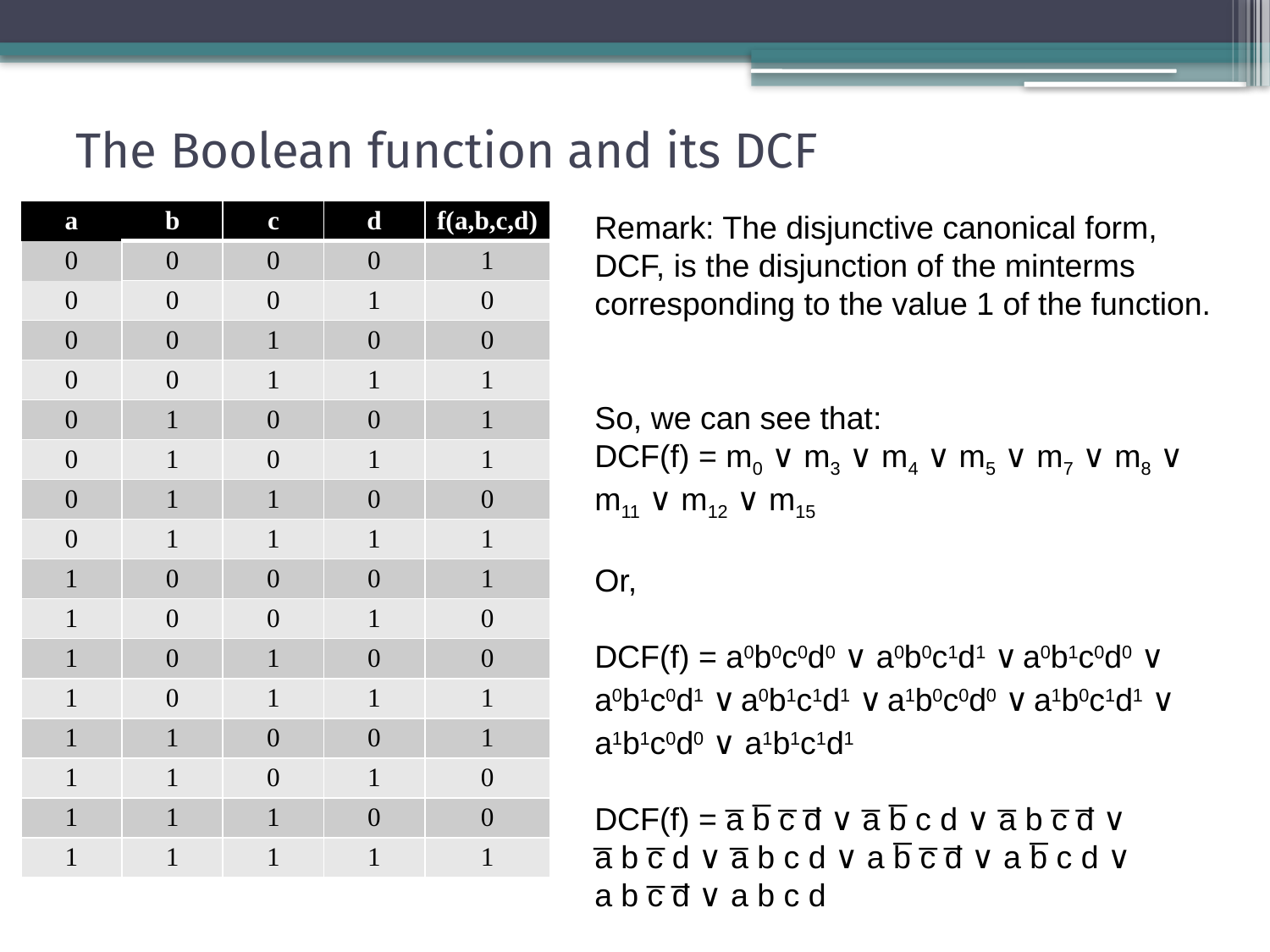

# The Boolean function and its DCF
| a | b | c | d | f(a,b,c,d) |
| --- | --- | --- | --- | --- |
| 0 | 0 | 0 | 0 | 1 |
| 0 | 0 | 0 | 1 | 0 |
| 0 | 0 | 1 | 0 | 0 |
| 0 | 0 | 1 | 1 | 1 |
| 0 | 1 | 0 | 0 | 1 |
| 0 | 1 | 0 | 1 | 1 |
| 0 | 1 | 1 | 0 | 0 |
| 0 | 1 | 1 | 1 | 1 |
| 1 | 0 | 0 | 0 | 1 |
| 1 | 0 | 0 | 1 | 0 |
| 1 | 0 | 1 | 0 | 0 |
| 1 | 0 | 1 | 1 | 1 |
| 1 | 1 | 0 | 0 | 1 |
| 1 | 1 | 0 | 1 | 0 |
| 1 | 1 | 1 | 0 | 0 |
| 1 | 1 | 1 | 1 | 1 |
Remark: The disjunctive canonical form, DCF, is the disjunction of the minterms corresponding to the value 1 of the function.

So, we can see that:
DCF(f) = m0 ∨ m3 ∨ m4 ∨ m5 ∨ m7 ∨ m8 ∨ m11 ∨ m12 ∨ m15

Or,

DCF(f) = a0b0c0d0 ∨ a0b0c1d1 ∨ a0b1c0d0 ∨ a0b1c0d1 ∨ a0b1c1d1 ∨ a1b0c0d0 ∨ a1b0c1d1 ∨ a1b1c0d0 ∨ a1b1c1d1

DCF(f) = a̅ b̅ c̅ d̅ ∨ a̅ b̅ c d ∨ a̅ b c̅ d̅ ∨
a̅ b c̅ d ∨ a̅ b c d ∨ a b̅ c̅ d̅ ∨ a b̅ c d ∨
a b c̅ d̅ ∨ a b c d